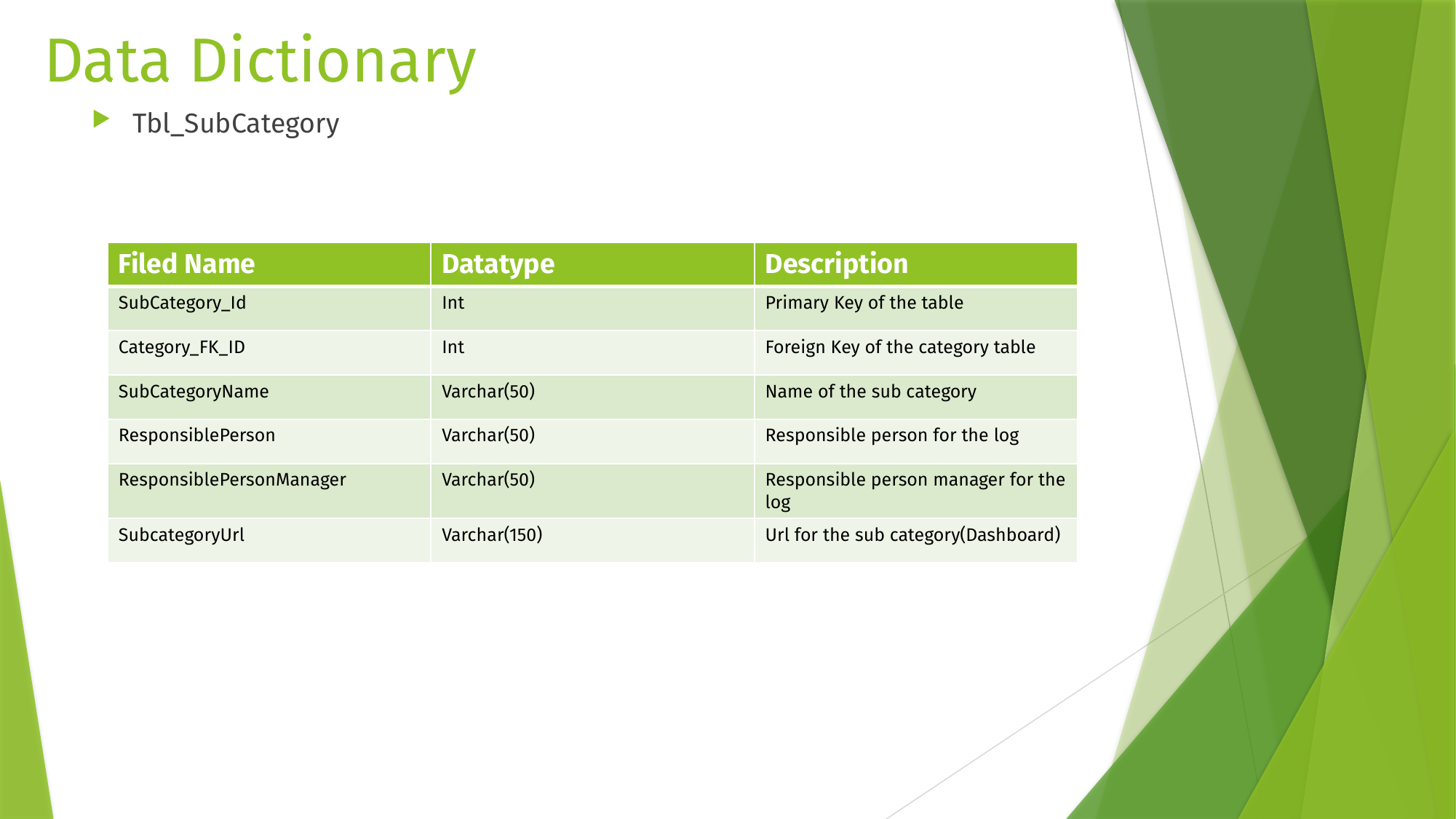

# Data Dictionary
Tbl_SubCategory
| Filed Name | Datatype | Description |
| --- | --- | --- |
| SubCategory\_Id | Int | Primary Key of the table |
| Category\_FK\_ID | Int | Foreign Key of the category table |
| SubCategoryName | Varchar(50) | Name of the sub category |
| ResponsiblePerson | Varchar(50) | Responsible person for the log |
| ResponsiblePersonManager | Varchar(50) | Responsible person manager for the log |
| SubcategoryUrl | Varchar(150) | Url for the sub category(Dashboard) |